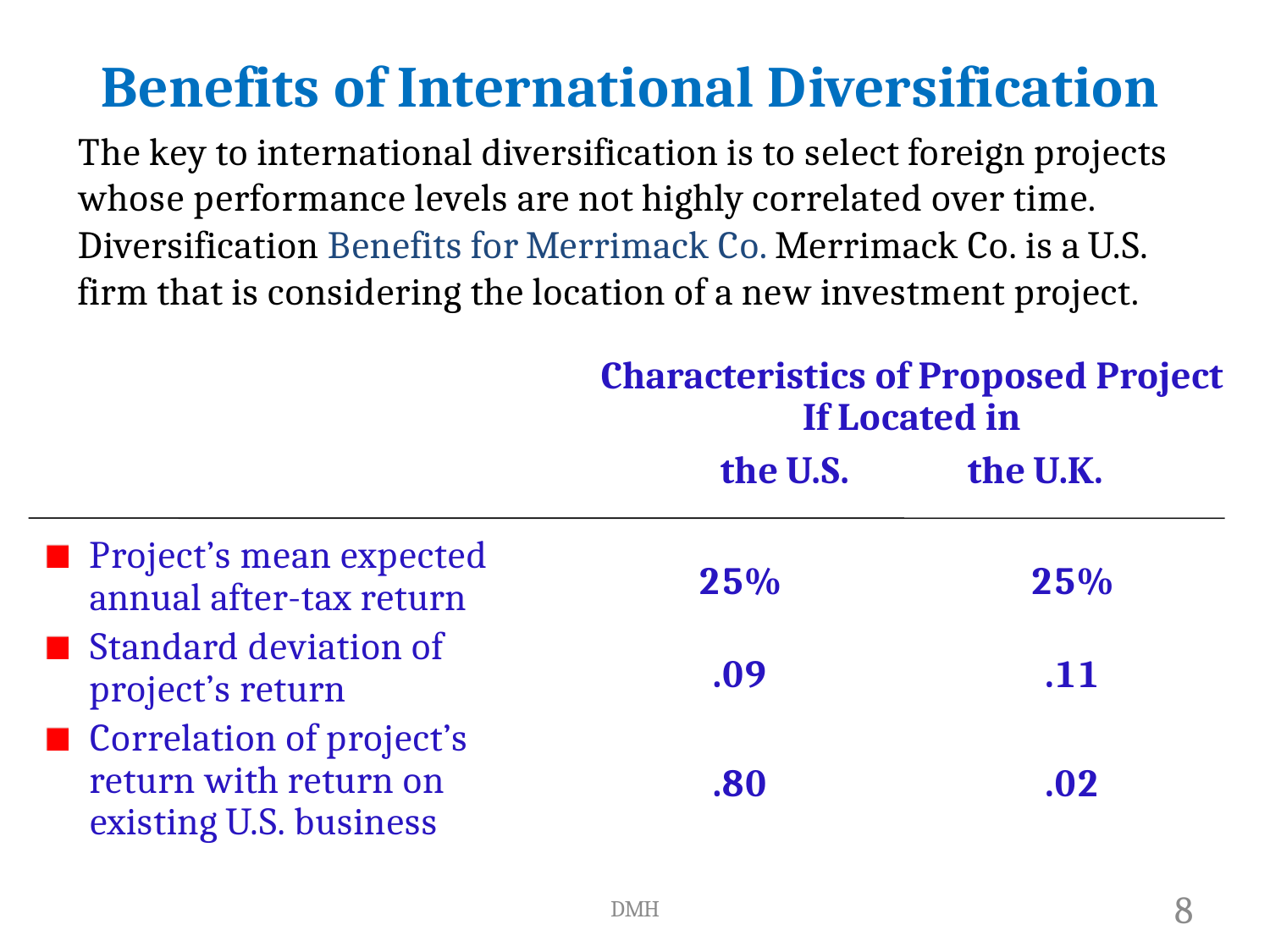

Benefits of International Diversification
The key to international diversification is to select foreign projects whose performance levels are not highly correlated over time. Diversification Benefits for Merrimack Co. Merrimack Co. is a U.S. firm that is considering the location of a new investment project.
Characteristics of Proposed Project If Located in
the U.S.              the U.K.

Project’s mean expected annual after-tax return
Standard deviation of project’s return
Correlation of project’s return with return on existing U.S. business
25%

.09

.80
25%

.11

.02
DMH
8